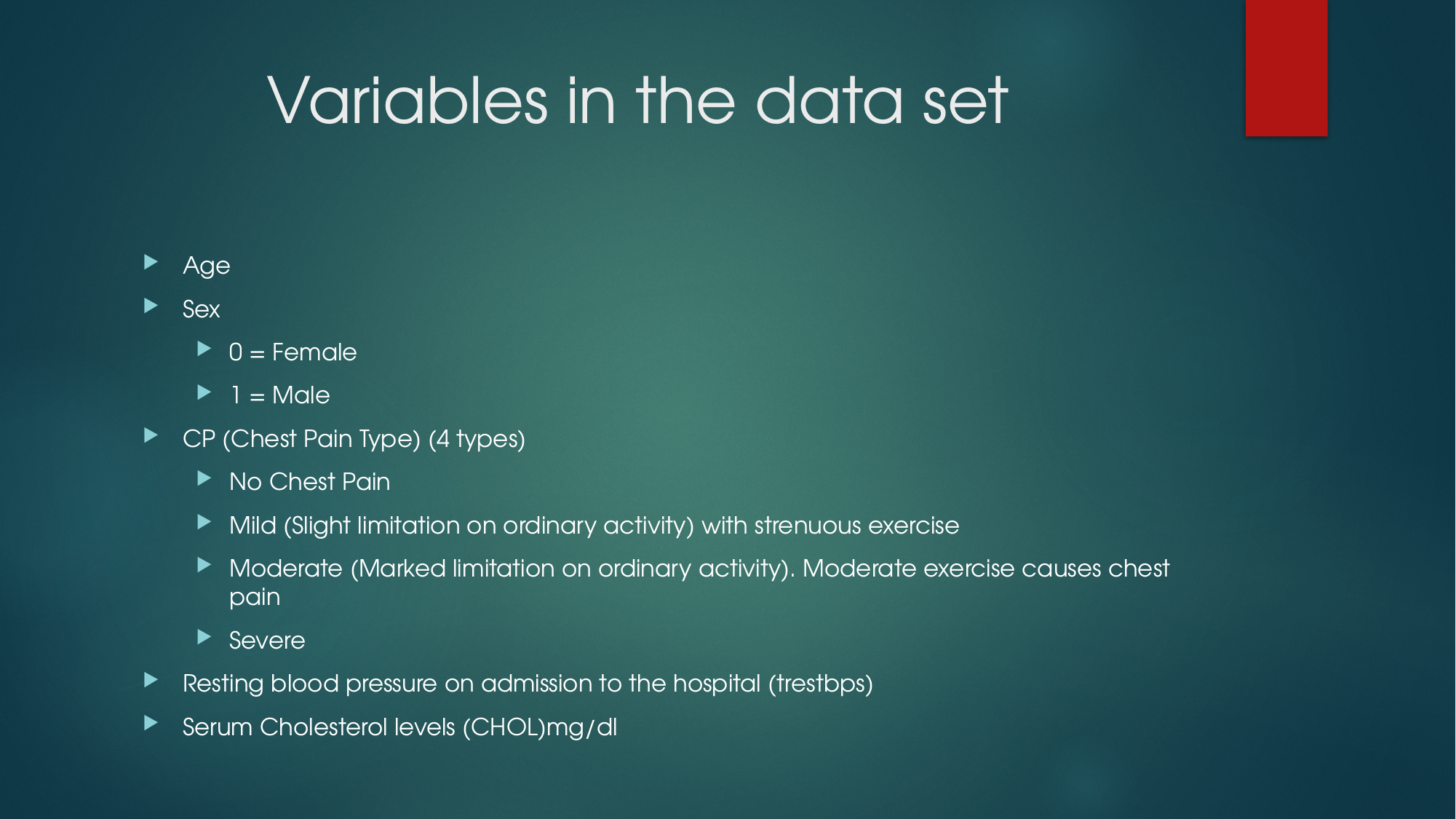

# Variables in the data set
Age
Sex
0 = Female
1 = Male
CP (Chest Pain Type) (4 types)
No Chest Pain
Mild (Slight limitation on ordinary activity) with strenuous exercise
Moderate (Marked limitation on ordinary activity). Moderate exercise causes chest pain
Severe
Resting blood pressure on admission to the hospital (trestbps)
Serum Cholesterol levels (CHOL)mg/dl